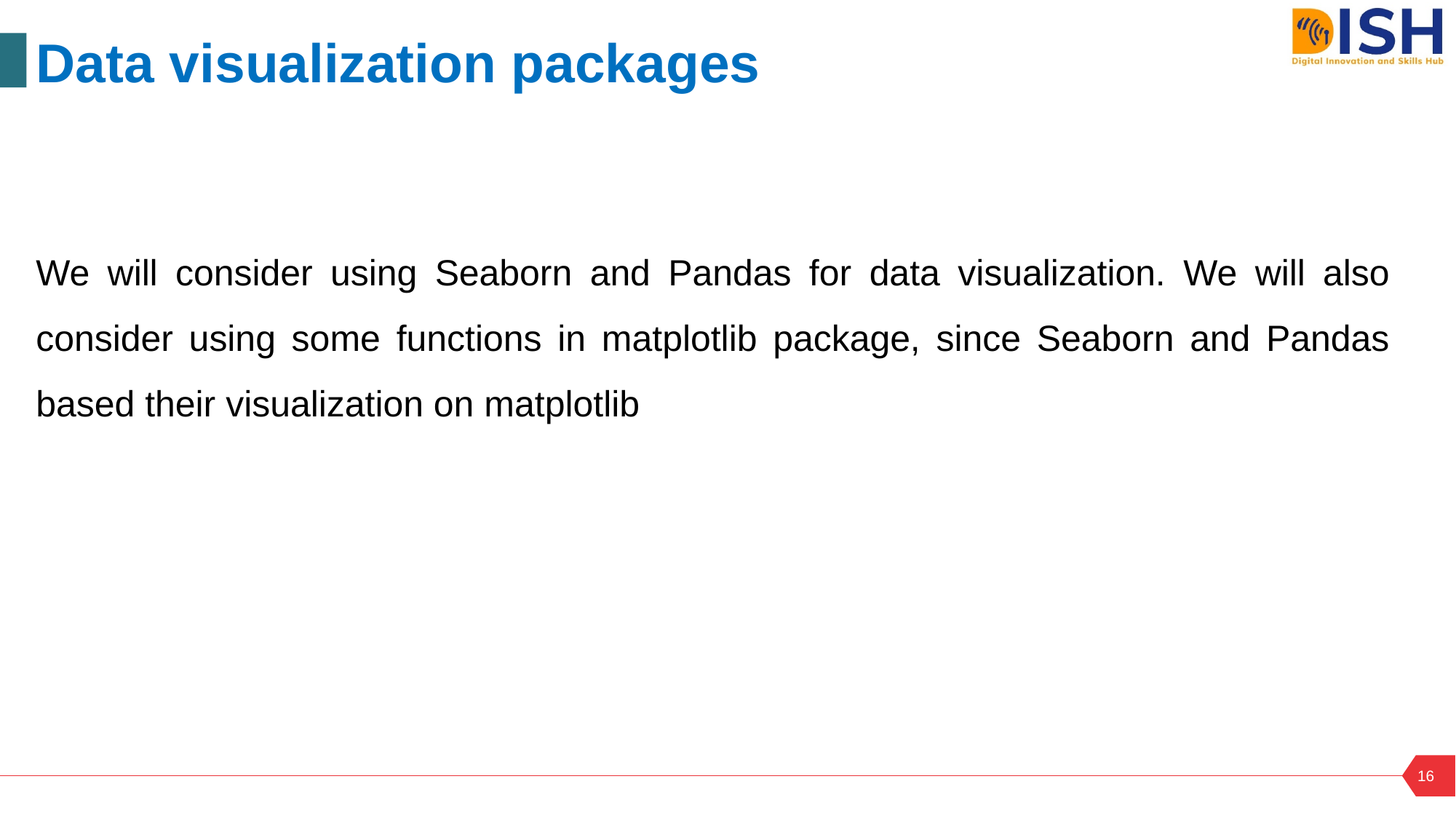

Data visualization packages
We will consider using Seaborn and Pandas for data visualization. We will also consider using some functions in matplotlib package, since Seaborn and Pandas based their visualization on matplotlib